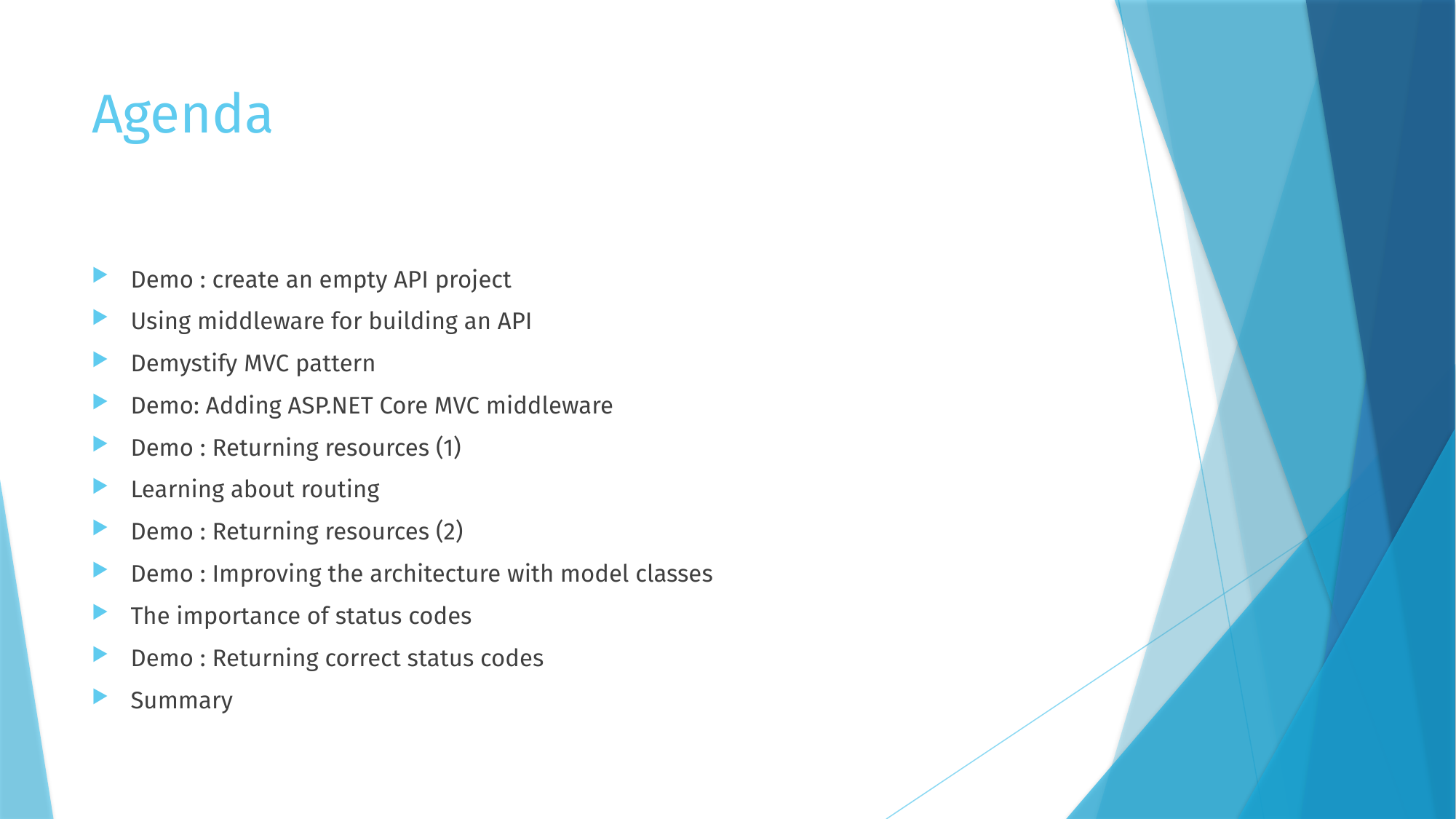

# Agenda
Demo : create an empty API project
Using middleware for building an API
Demystify MVC pattern
Demo: Adding ASP.NET Core MVC middleware
Demo : Returning resources (1)
Learning about routing
Demo : Returning resources (2)
Demo : Improving the architecture with model classes
The importance of status codes
Demo : Returning correct status codes
Summary